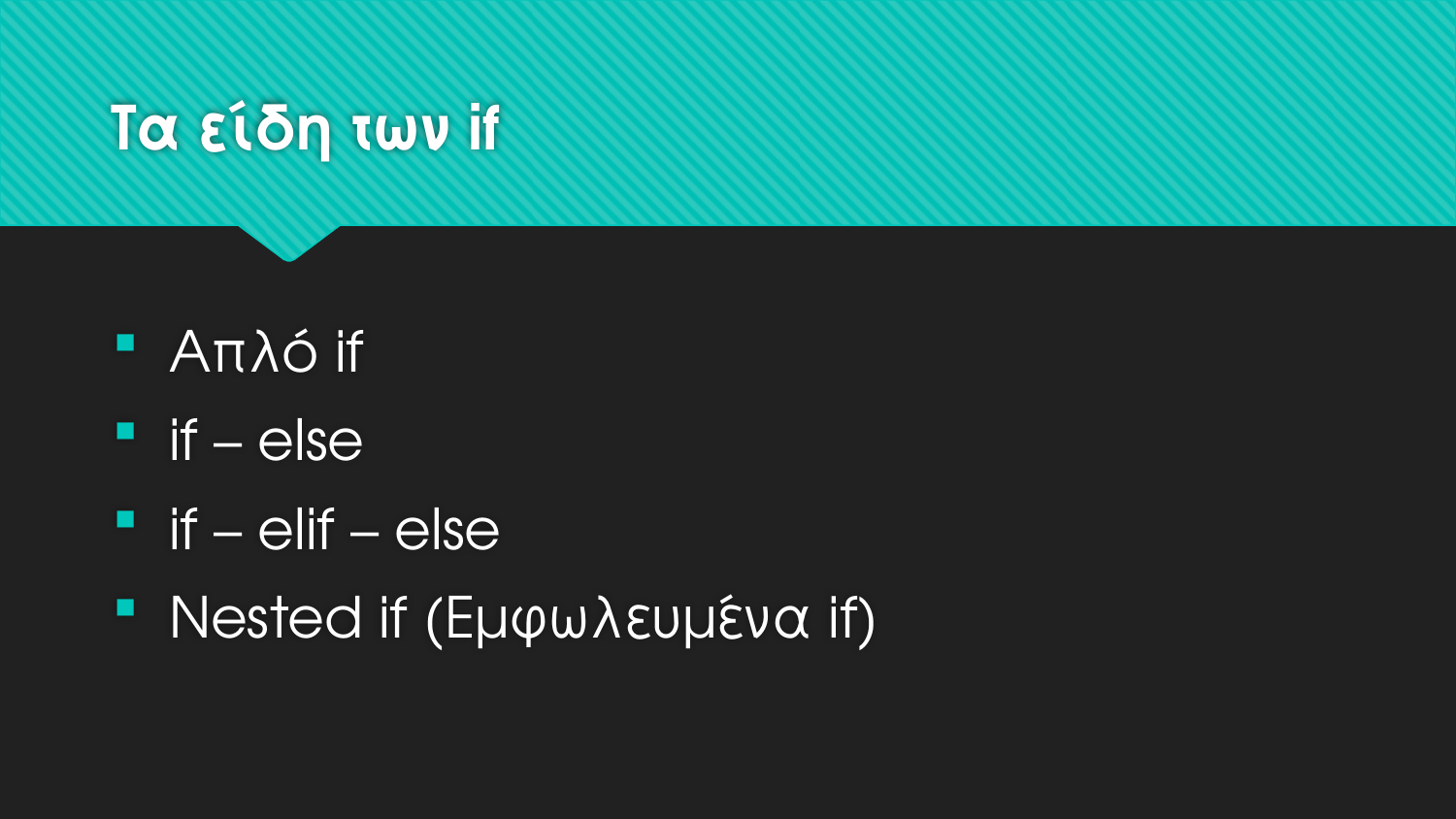

# Τα είδη των if
 Απλό if
 if – else
 if – elif – else
 Nested if (Εμφωλευμένα if)